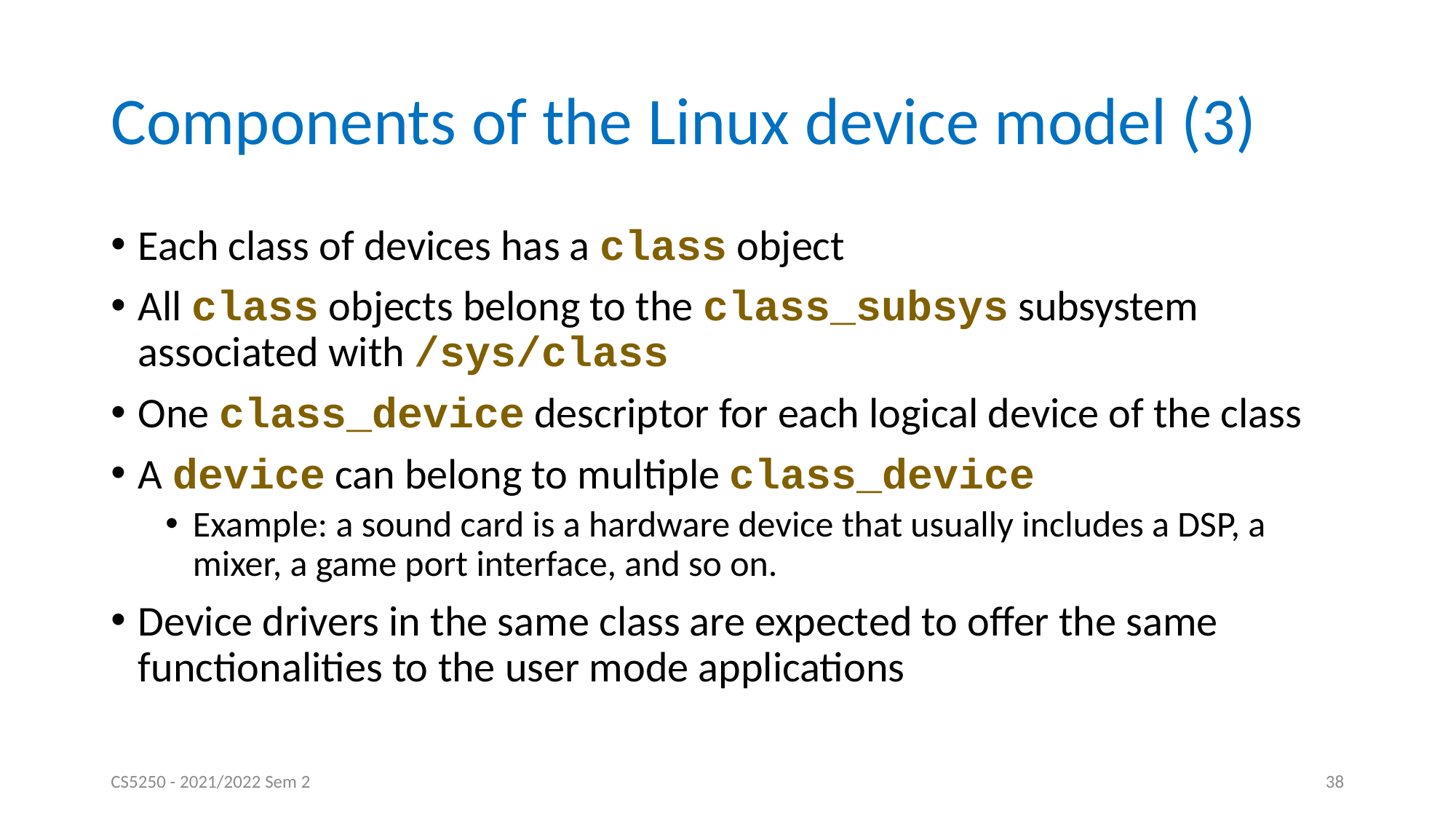

# Components of the Linux device model (3)
Each class of devices has a class object
All class objects belong to the class_subsys subsystem associated with /sys/class
One class_device descriptor for each logical device of the class
A device can belong to multiple class_device
Example: a sound card is a hardware device that usually includes a DSP, a mixer, a game port interface, and so on.
Device drivers in the same class are expected to offer the same functionalities to the user mode applications
CS5250 - 2021/2022 Sem 2
38